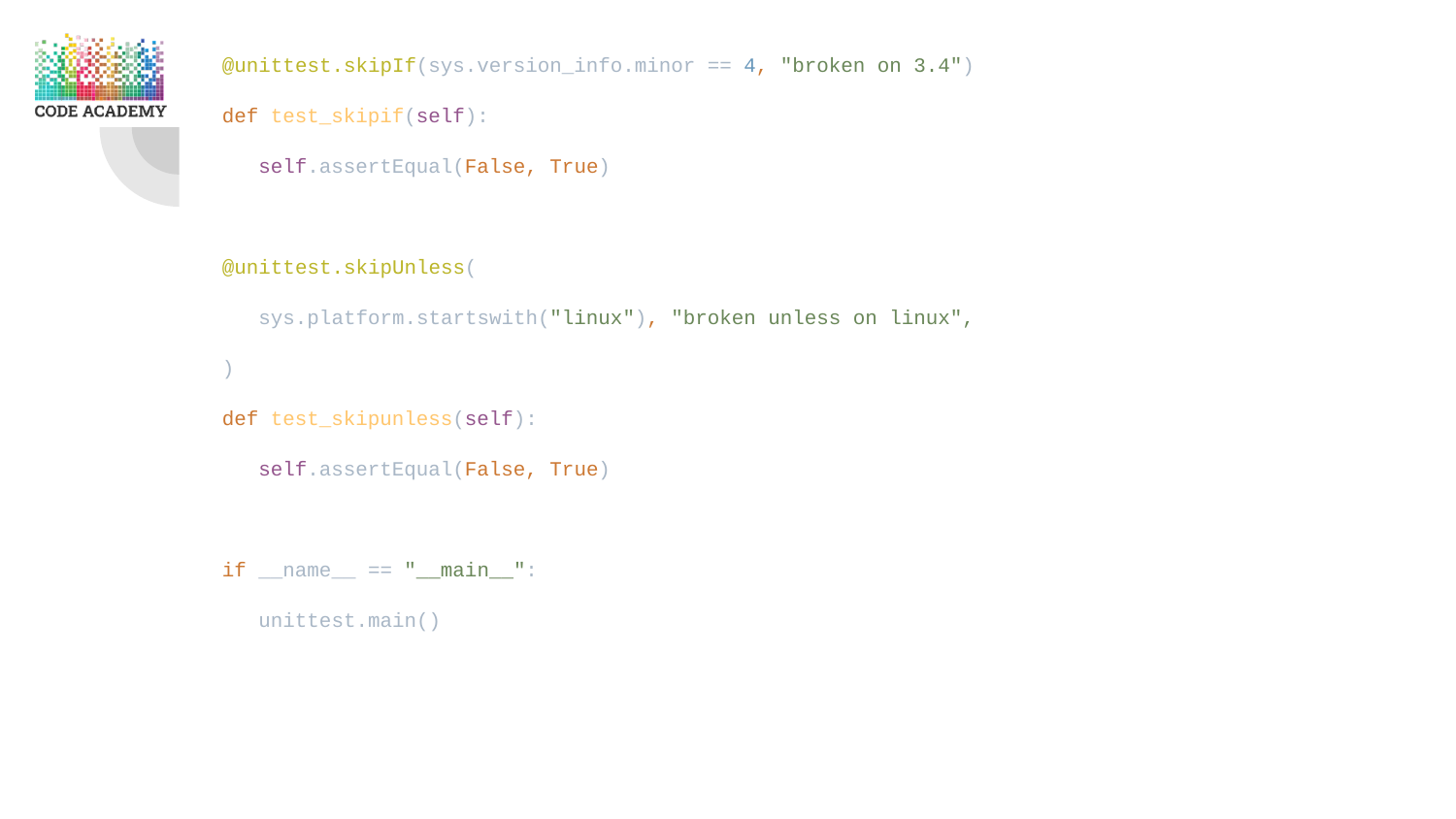

@unittest.skipIf(sys.version_info.minor == 4, "broken on 3.4")
def test_skipif(self):
   self.assertEqual(False, True)

@unittest.skipUnless(
   sys.platform.startswith("linux"), "broken unless on linux",
)
def test_skipunless(self):
   self.assertEqual(False, True)

if __name__ == "__main__":
   unittest.main()